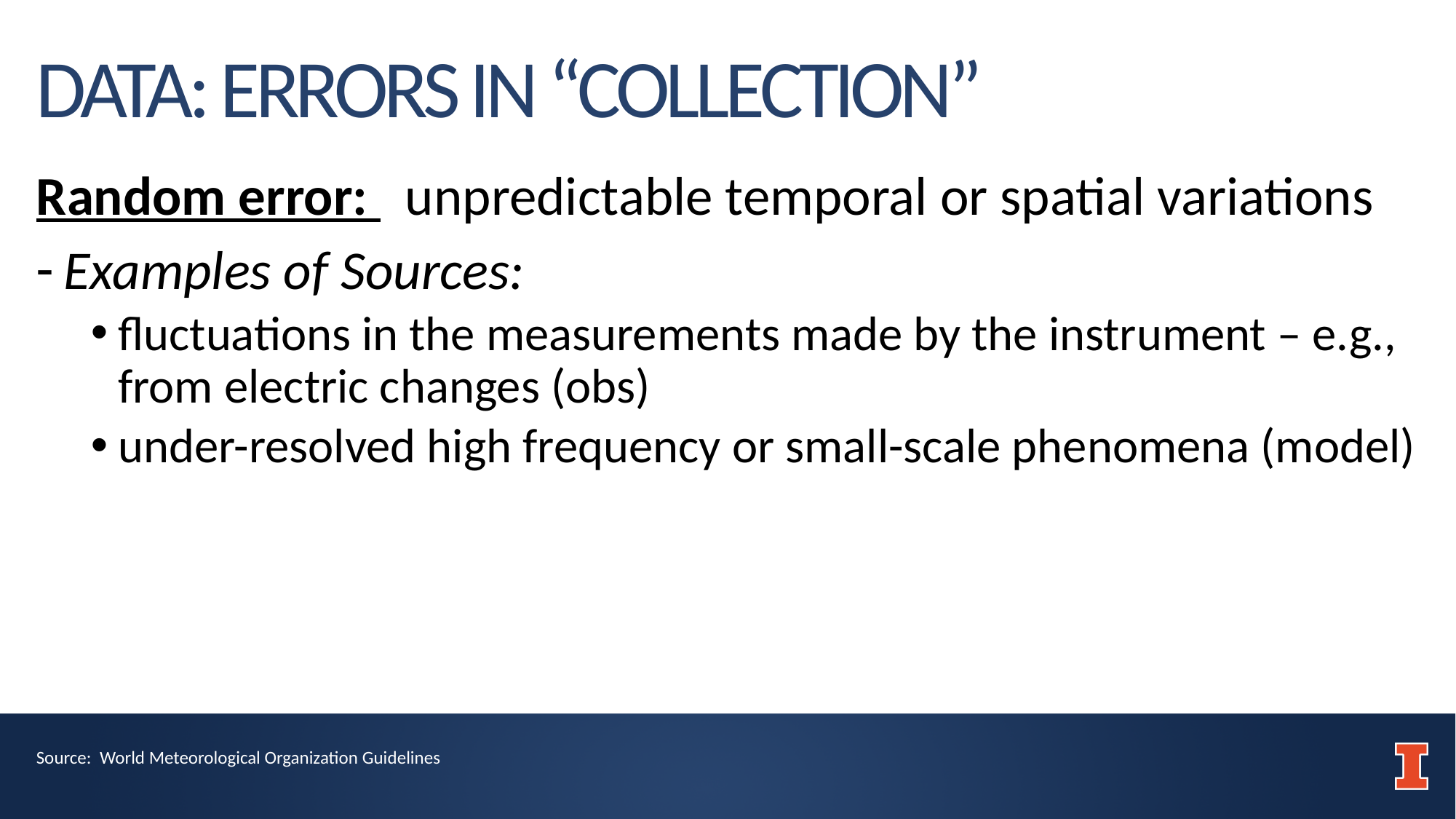

# DATA: ERRORS IN “COLLECTION”
Random error:   unpredictable temporal or spatial variations
Examples of Sources:
fluctuations in the measurements made by the instrument – e.g., from electric changes (obs)
under-resolved high frequency or small-scale phenomena (model)

Source:  World Meteorological Organization Guidelines